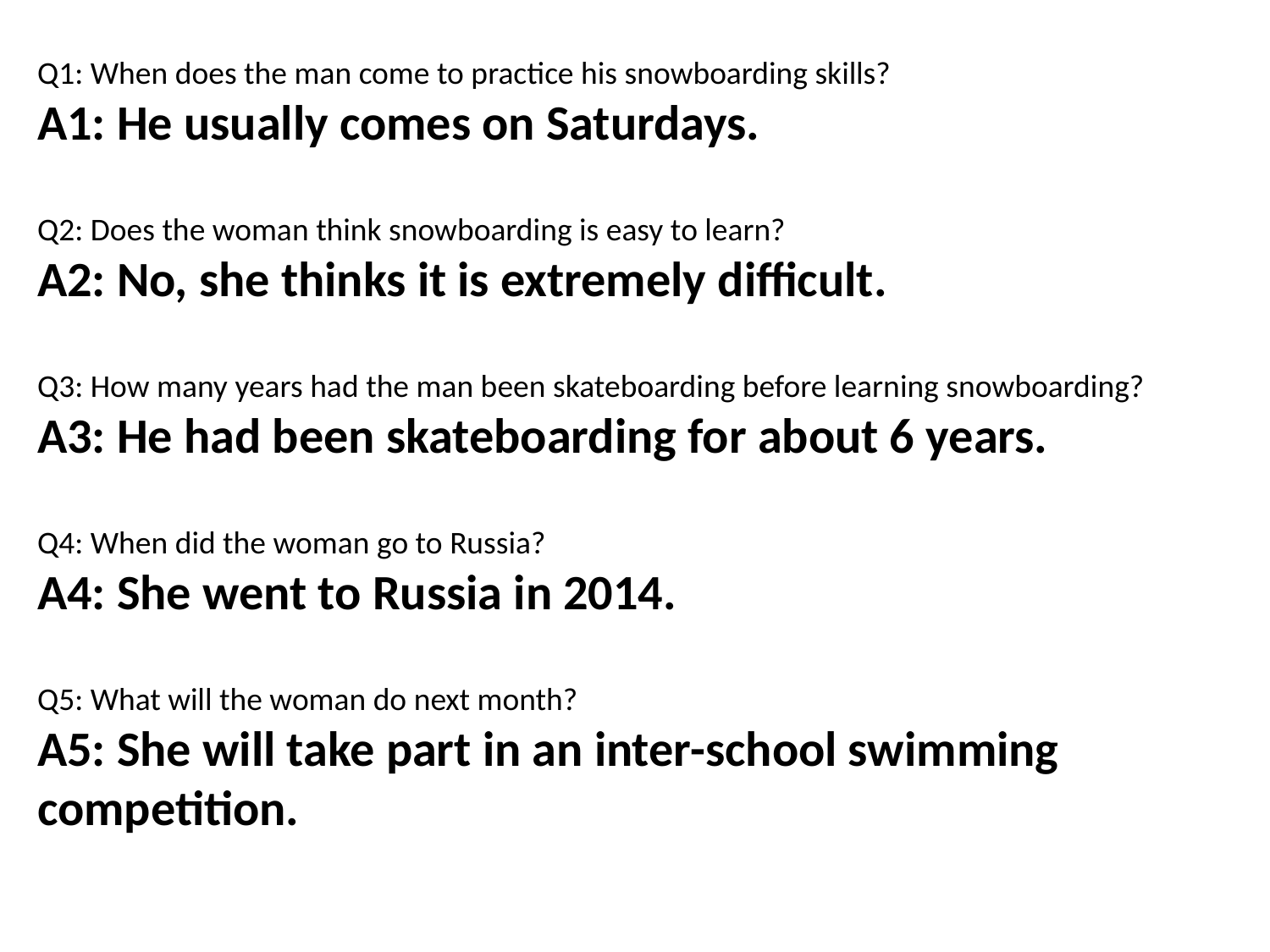

Q1: When does the man come to practice his snowboarding skills?
A1: He usually comes on Saturdays.

Q2: Does the woman think snowboarding is easy to learn?
A2: No, she thinks it is extremely difficult.

Q3: How many years had the man been skateboarding before learning snowboarding?
A3: He had been skateboarding for about 6 years.

Q4: When did the woman go to Russia?
A4: She went to Russia in 2014.

Q5: What will the woman do next month?
A5: She will take part in an inter-school swimming competition.